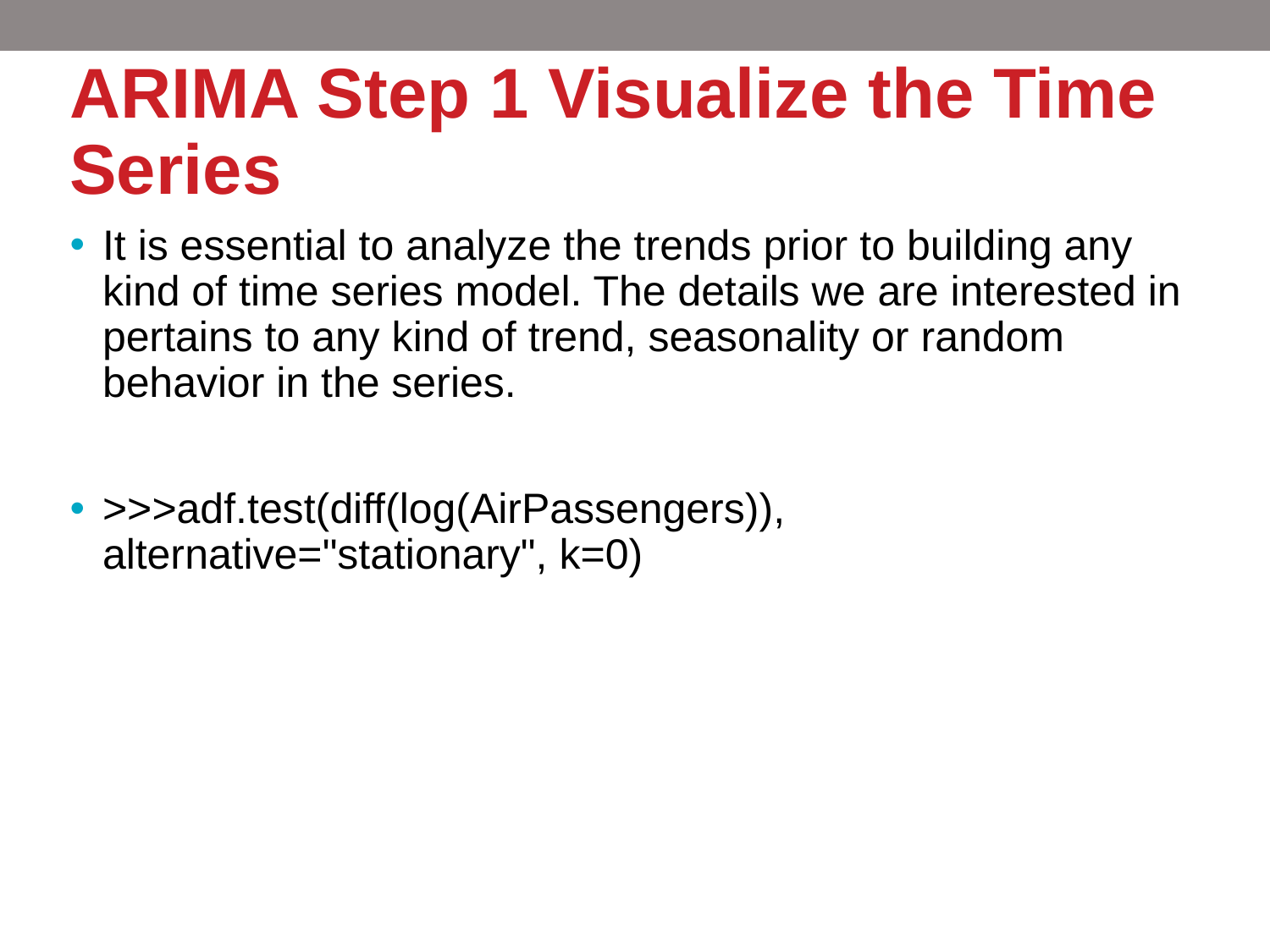

# ARIMA Step 1 Visualize the Time Series
It is essential to analyze the trends prior to building any kind of time series model. The details we are interested in pertains to any kind of trend, seasonality or random behavior in the series.

>>>adf.test(diff(log(AirPassengers)), alternative="stationary", k=0)